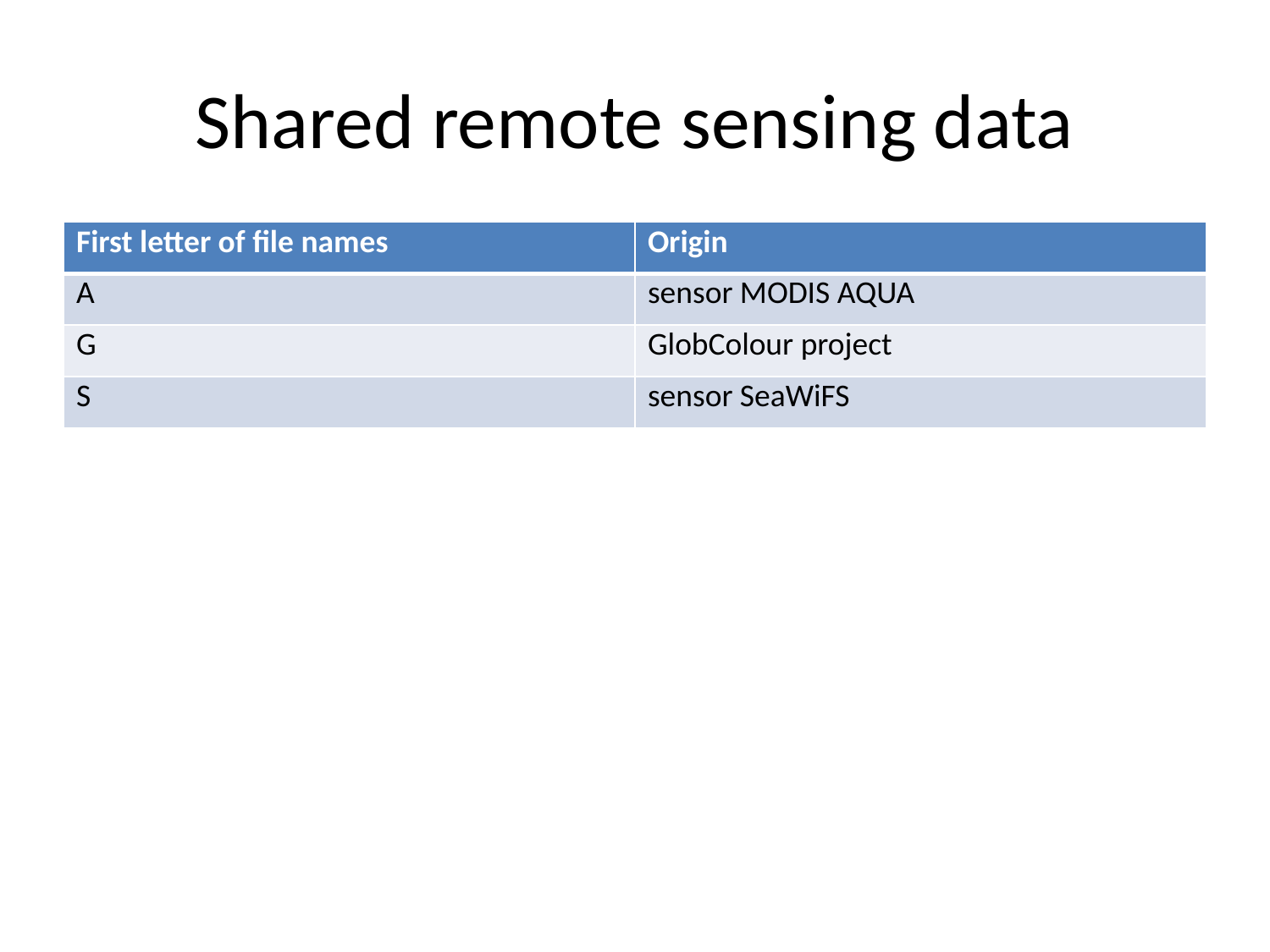

# Shared remote sensing data
| First letter of file names | Origin |
| --- | --- |
| A | sensor MODIS AQUA |
| G | GlobColour project |
| S | sensor SeaWiFS |